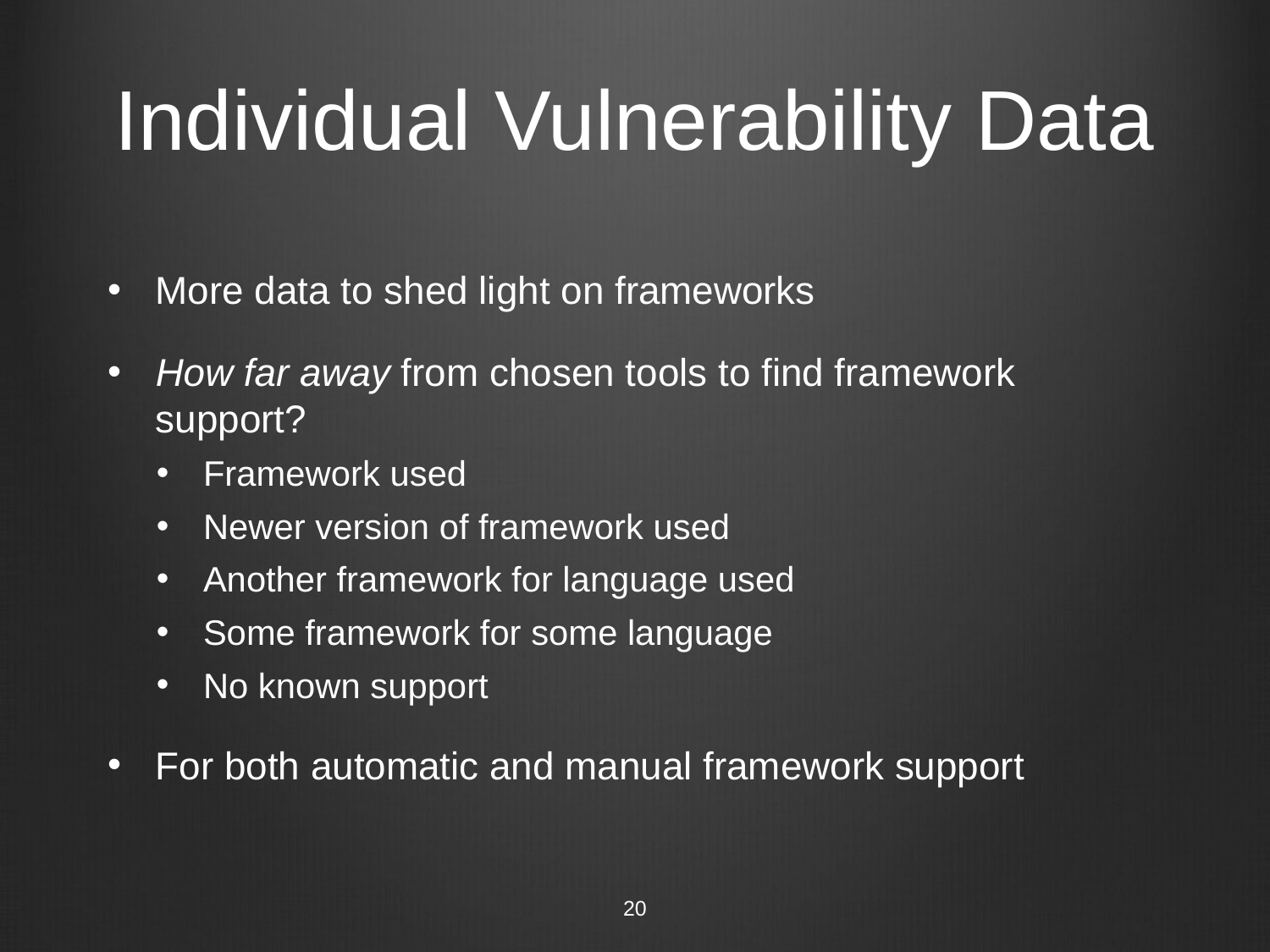

# Individual Vulnerability Data
More data to shed light on frameworks
How far away from chosen tools to find framework support?
Framework used
Newer version of framework used
Another framework for language used
Some framework for some language
No known support
For both automatic and manual framework support
20